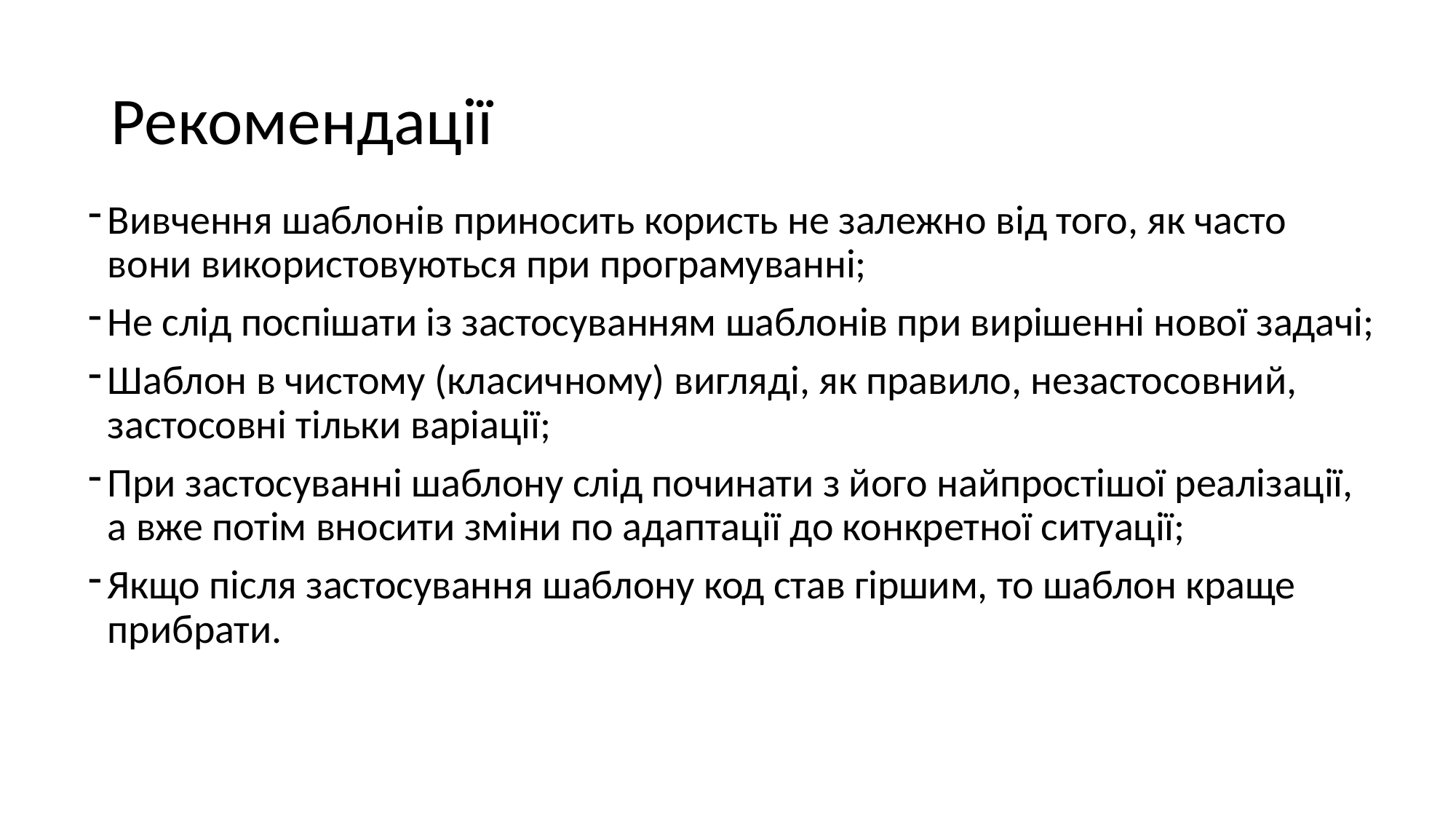

# Рекомендації
Вивчення шаблонів приносить користь не залежно від того, як часто вони використовуються при програмуванні;
Не слід поспішати із застосуванням шаблонів при вирішенні нової задачі;
Шаблон в чистому (класичному) вигляді, як правило, незастосовний, застосовні тільки варіації;
При застосуванні шаблону слід починати з його найпростішої реалізації, а вже потім вносити зміни по адаптації до конкретної ситуації;
Якщо після застосування шаблону код став гіршим, то шаблон краще прибрати.